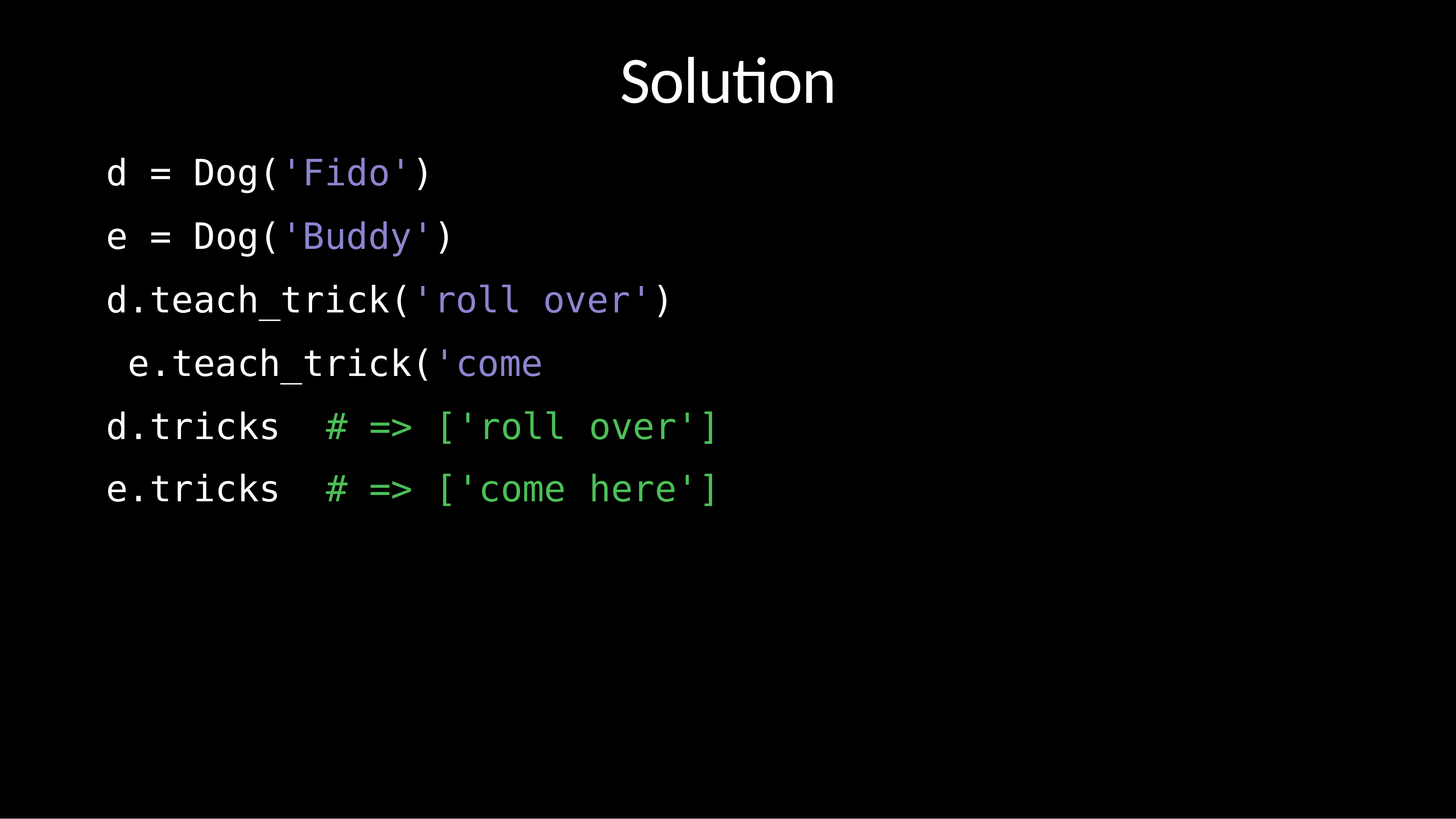

# Solution
d = Dog('Fido')  e = Dog('Buddy')
d.teach_trick('roll over')  e.teach_trick('come here')
| d.tricks | # | => | ['roll | over'] |
| --- | --- | --- | --- | --- |
| e.tricks | # | => | ['come | here'] |